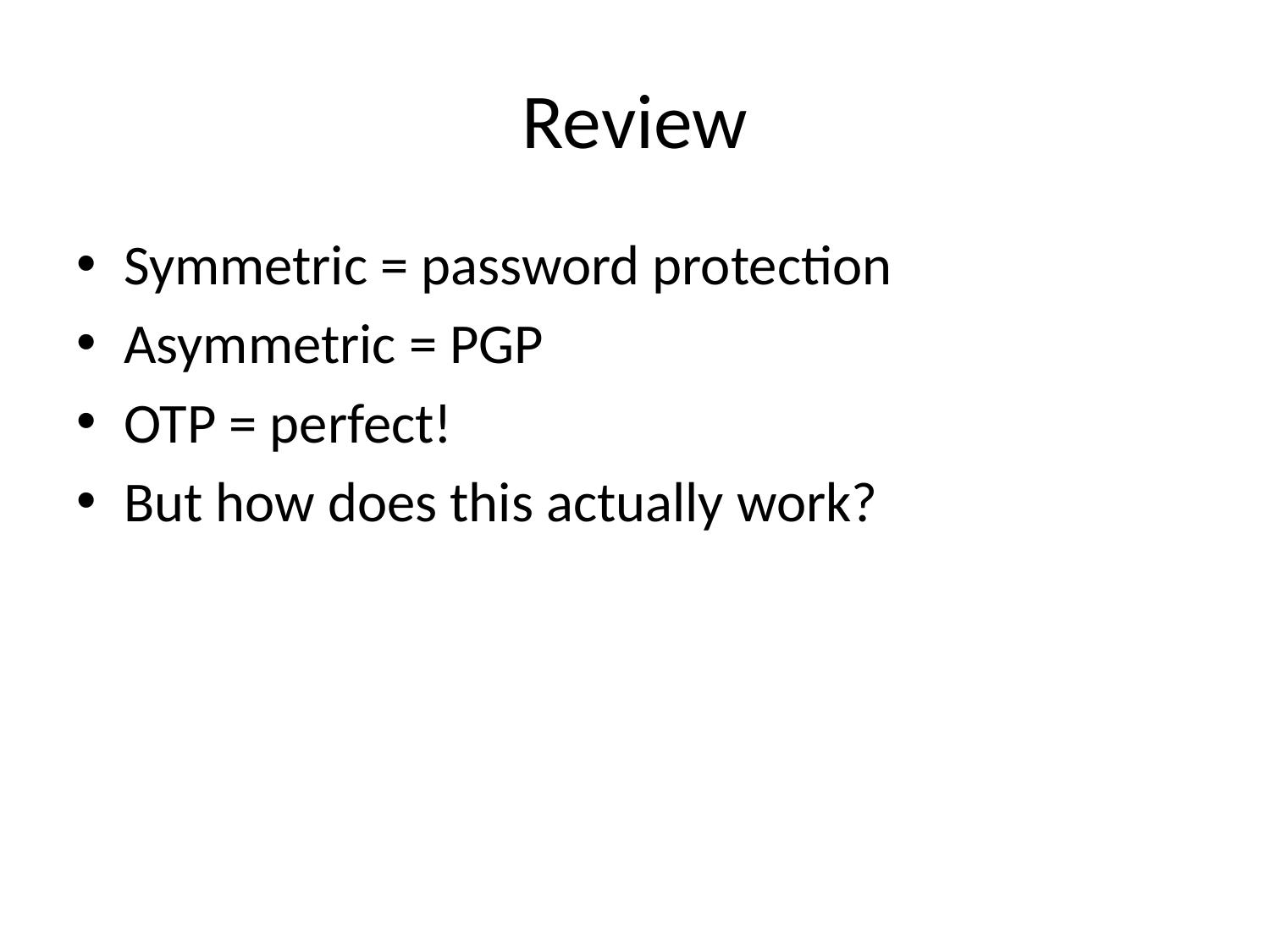

# Review
Symmetric = password protection
Asymmetric = PGP
OTP = perfect!
But how does this actually work?